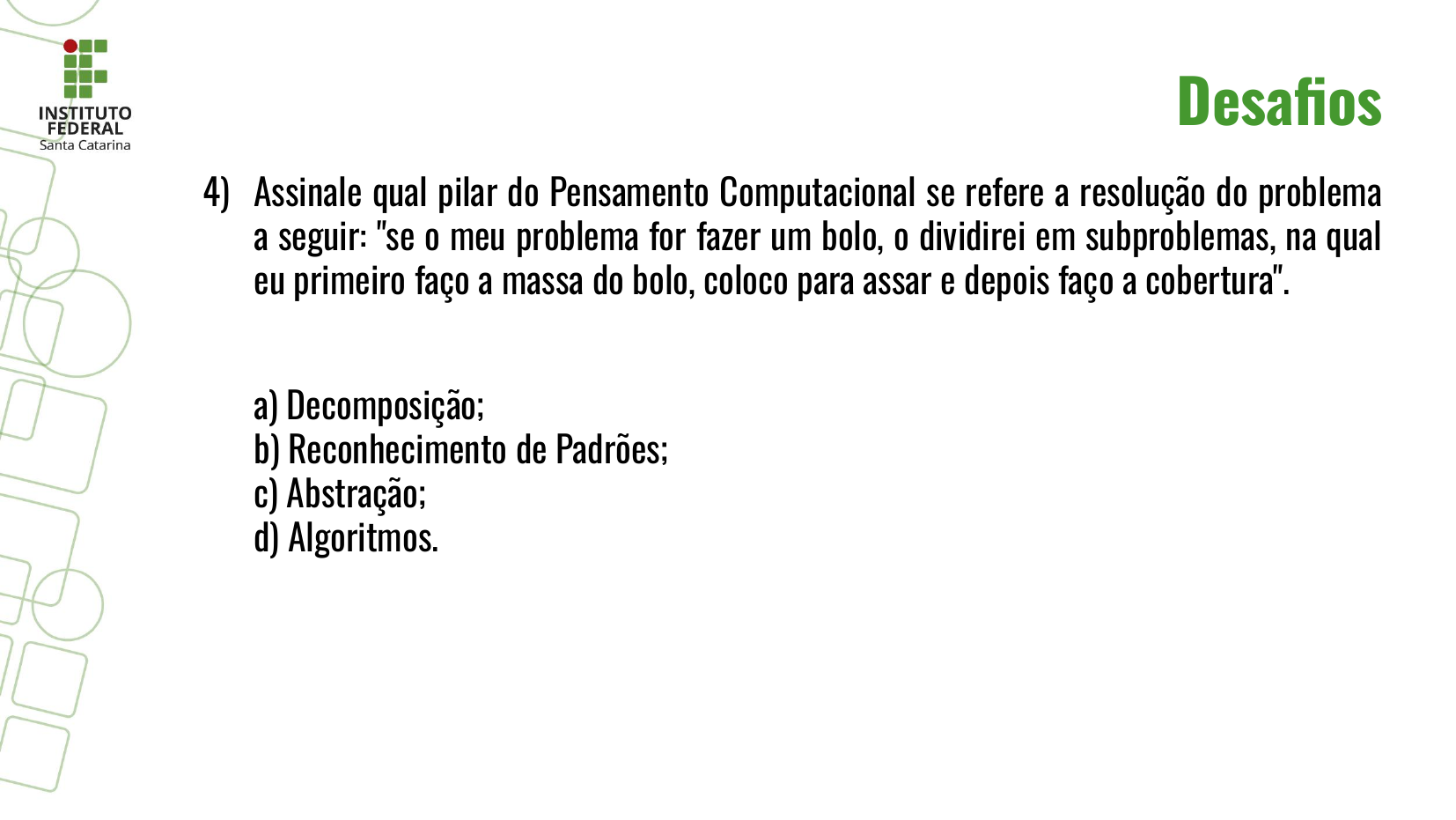

Desafios
Assinale qual pilar do Pensamento Computacional se refere a resolução do problema a seguir: "se o meu problema for fazer um bolo, o dividirei em subproblemas, na qual eu primeiro faço a massa do bolo, coloco para assar e depois faço a cobertura".

a) Decomposição;
b) Reconhecimento de Padrões;
c) Abstração;
d) Algoritmos.